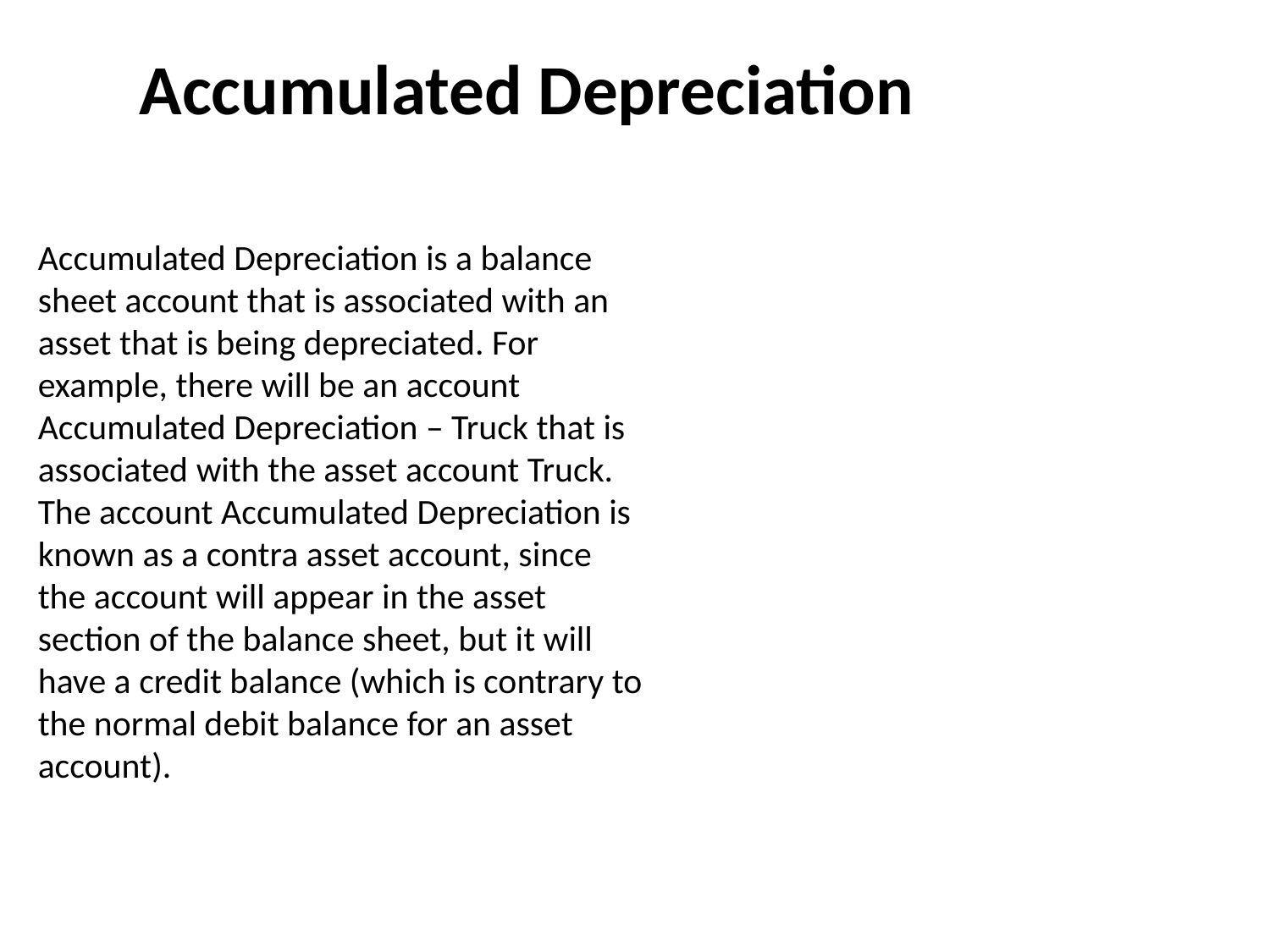

Accumulated Depreciation

Accumulated Depreciation is a balance sheet account that is associated with an asset that is being depreciated. For example, there will be an account Accumulated Depreciation – Truck that is associated with the asset account Truck.
The account Accumulated Depreciation is known as a contra asset account, since the account will appear in the asset section of the balance sheet, but it will have a credit balance (which is contrary to the normal debit balance for an asset account).